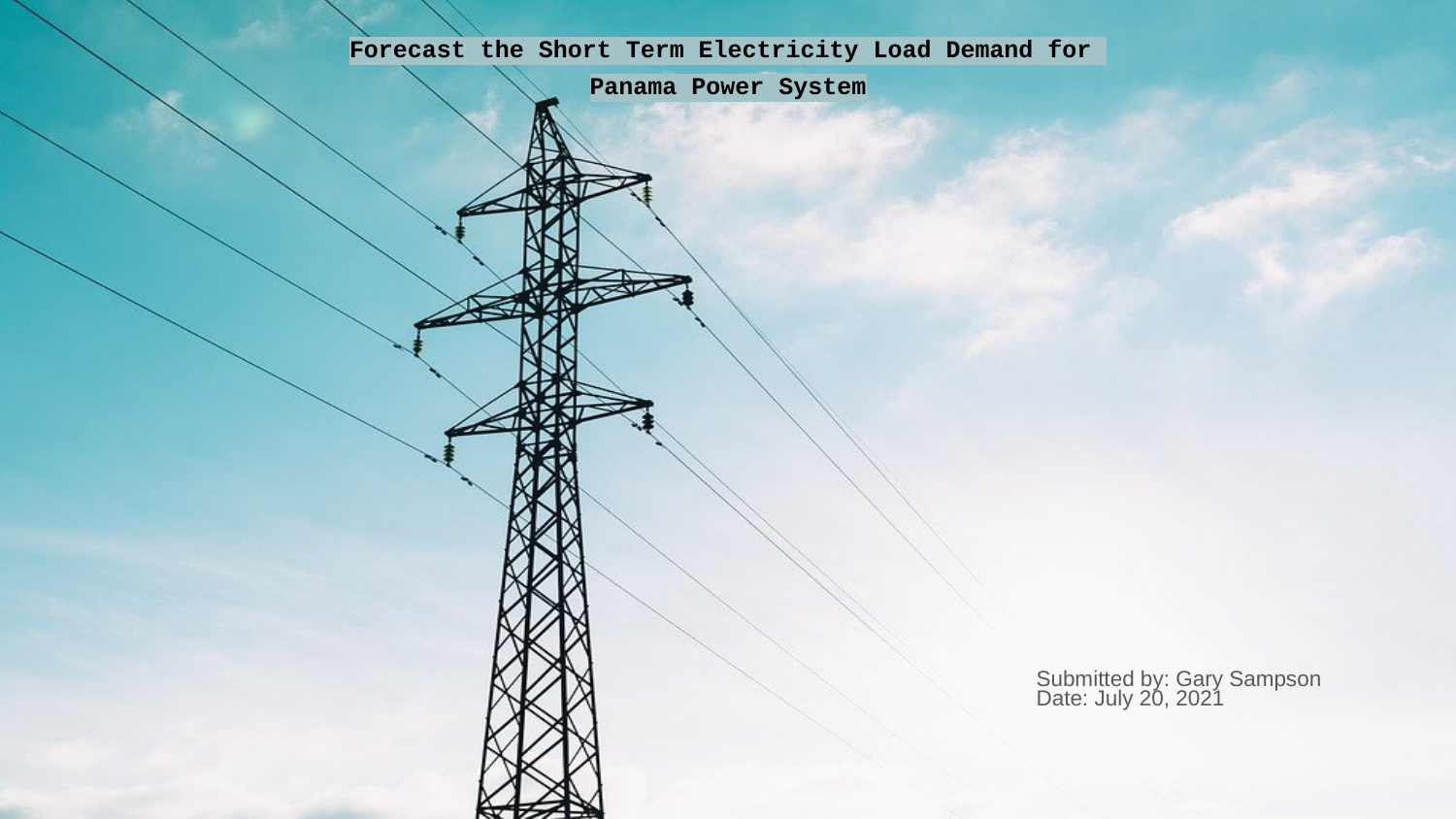

# Forecast the Short Term Electricity Load Demand for
Panama Power System
Submitted by: Gary Sampson
Date: July 20, 2021